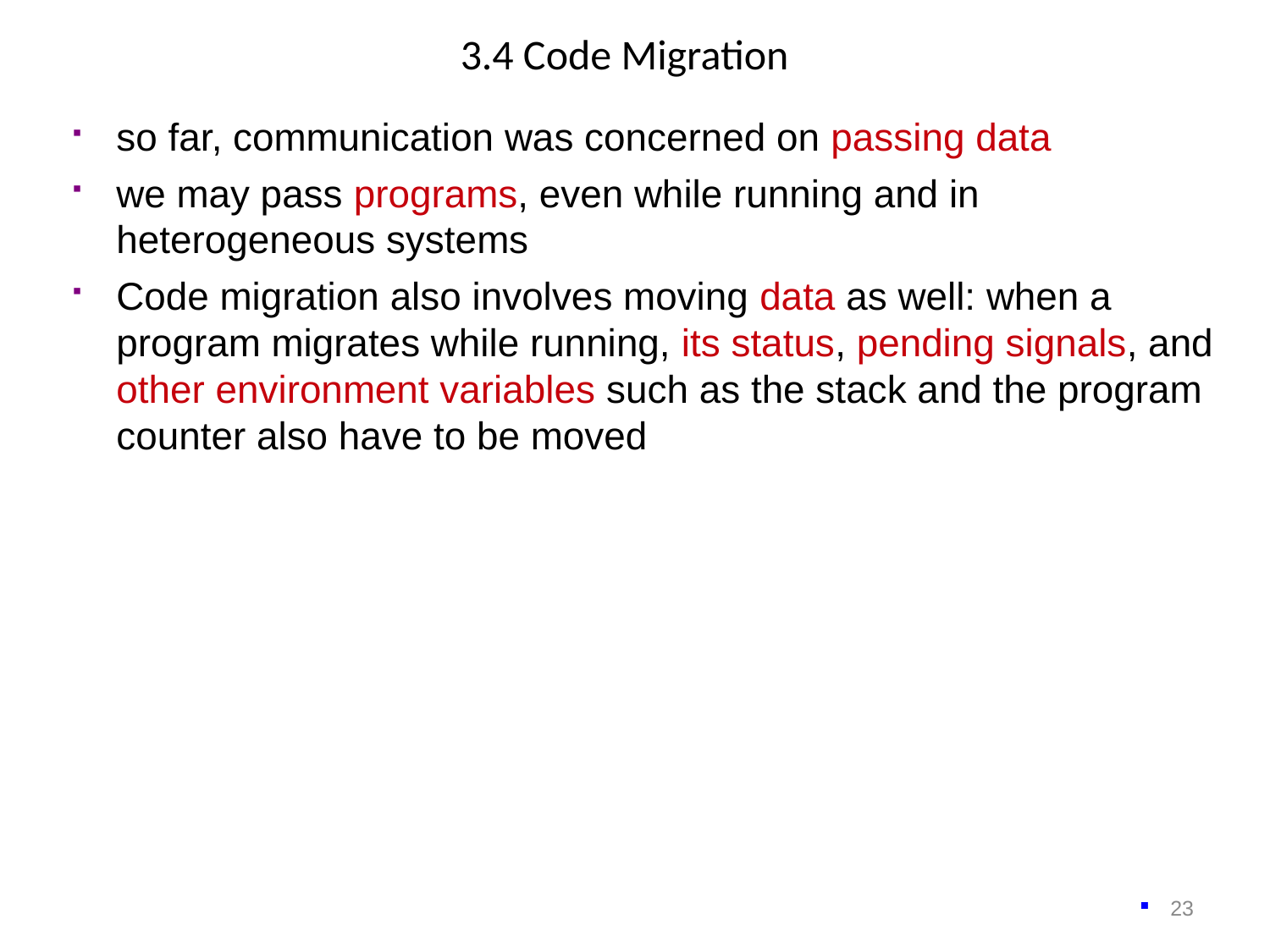

3.4 Code Migration
so far, communication was concerned on passing data
we may pass programs, even while running and in heterogeneous systems
Code migration also involves moving data as well: when a program migrates while running, its status, pending signals, and other environment variables such as the stack and the program counter also have to be moved
23